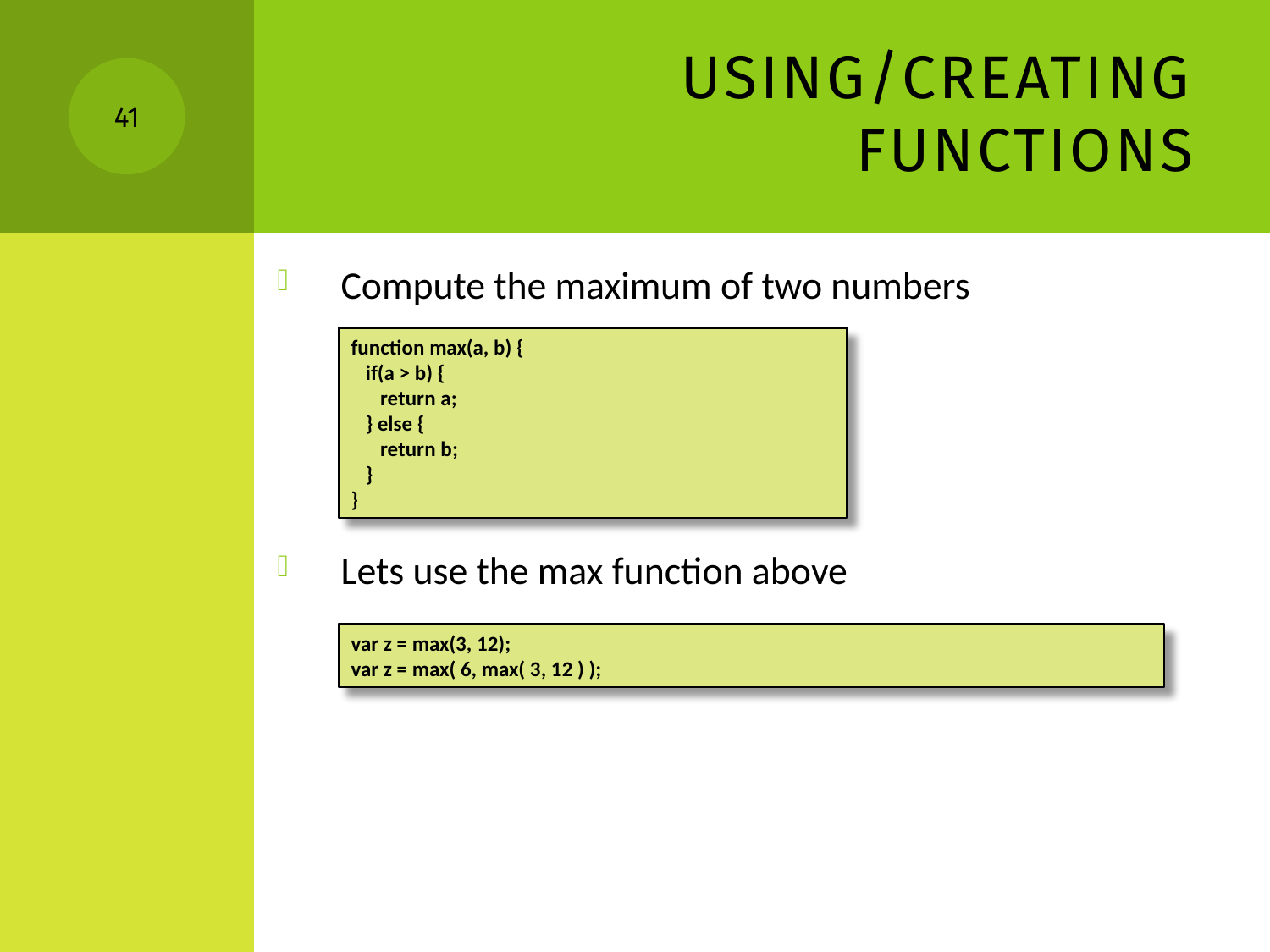

# Using/Creating Functions
41
Compute the maximum of two numbers

Lets use the max function above

function max(a, b) {
   if(a > b) {
      return a;
   } else {
      return b;
   }
}
var z = max(3, 12);
var z = max( 6, max( 3, 12 ) );